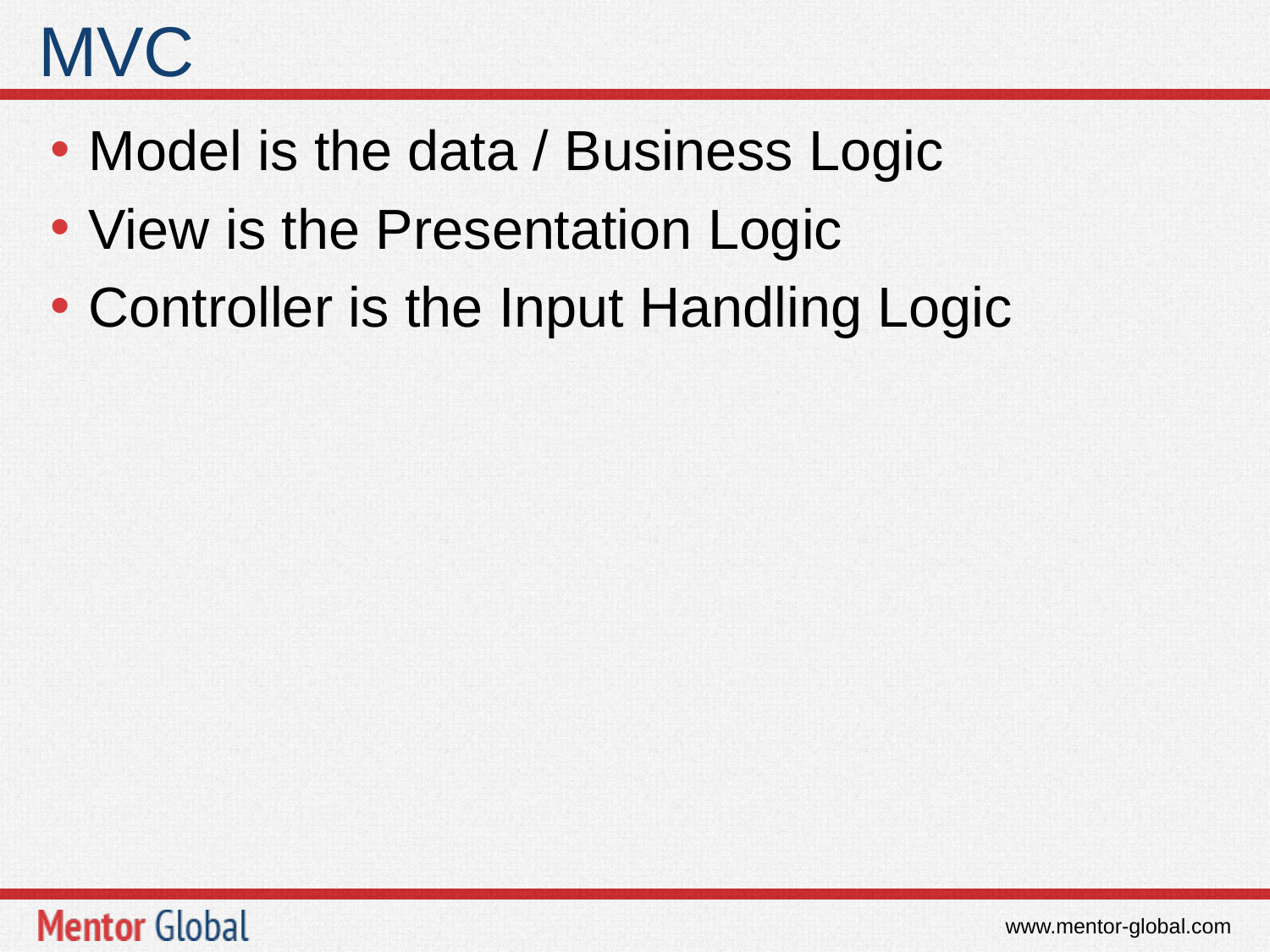

# MVC
Model is the data / Business Logic
View is the Presentation Logic
Controller is the Input Handling Logic